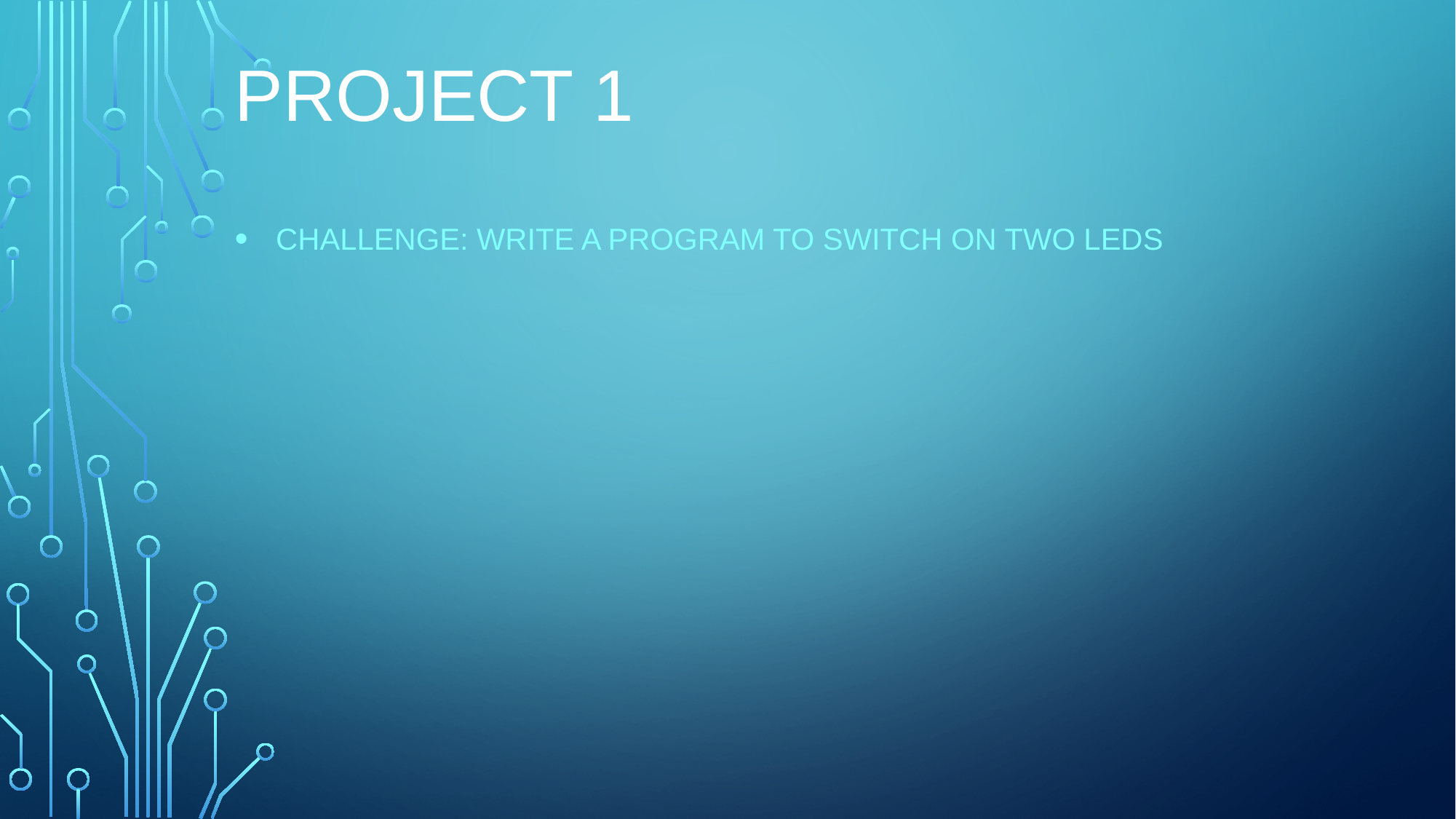

# Project 1
Challenge: write a program to switch on two leds